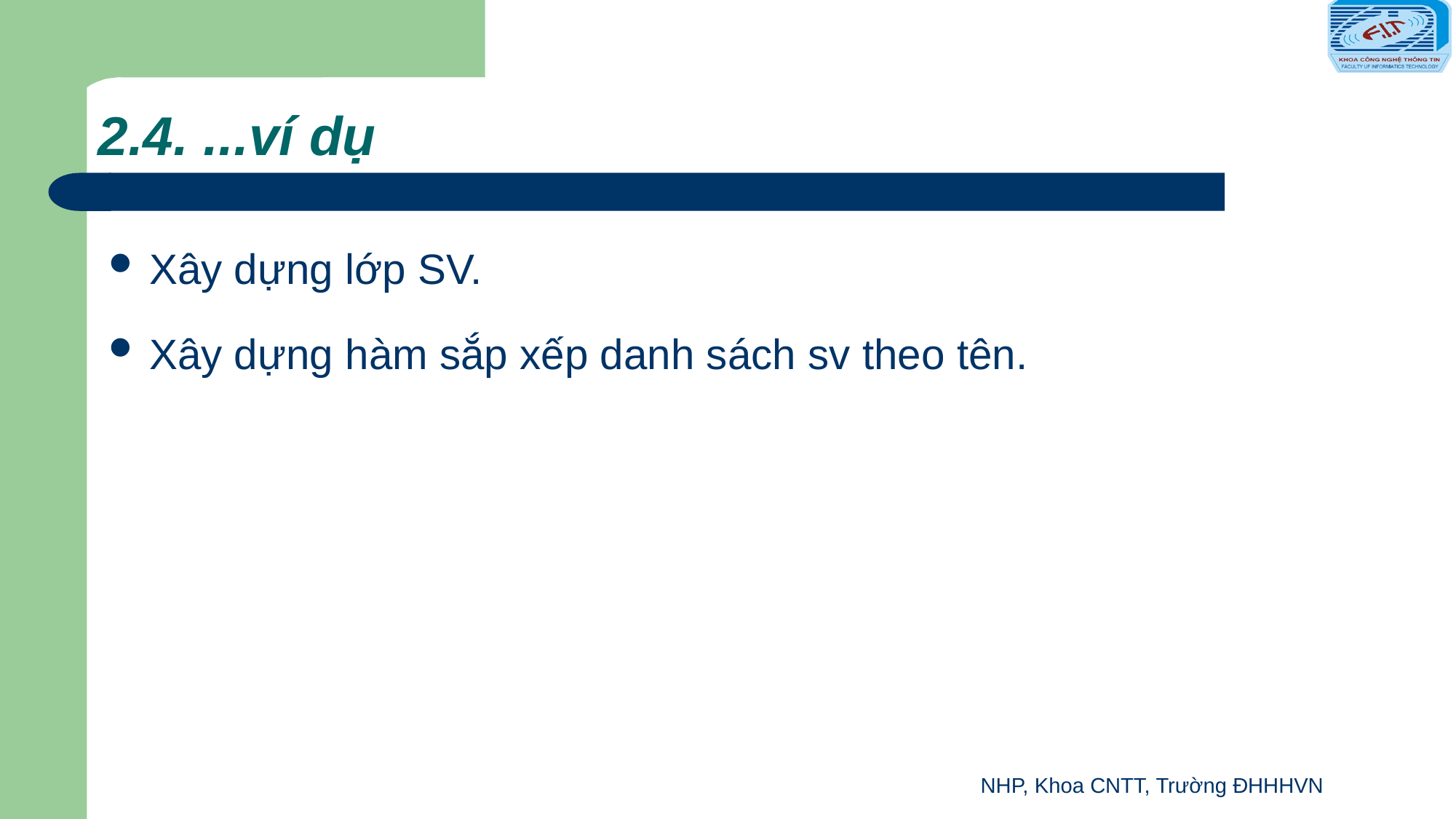

# 2.4. ...ví dụ
Xây dựng lớp SV.
Xây dựng hàm sắp xếp danh sách sv theo tên.
NHP, Khoa CNTT, Trường ĐHHHVN